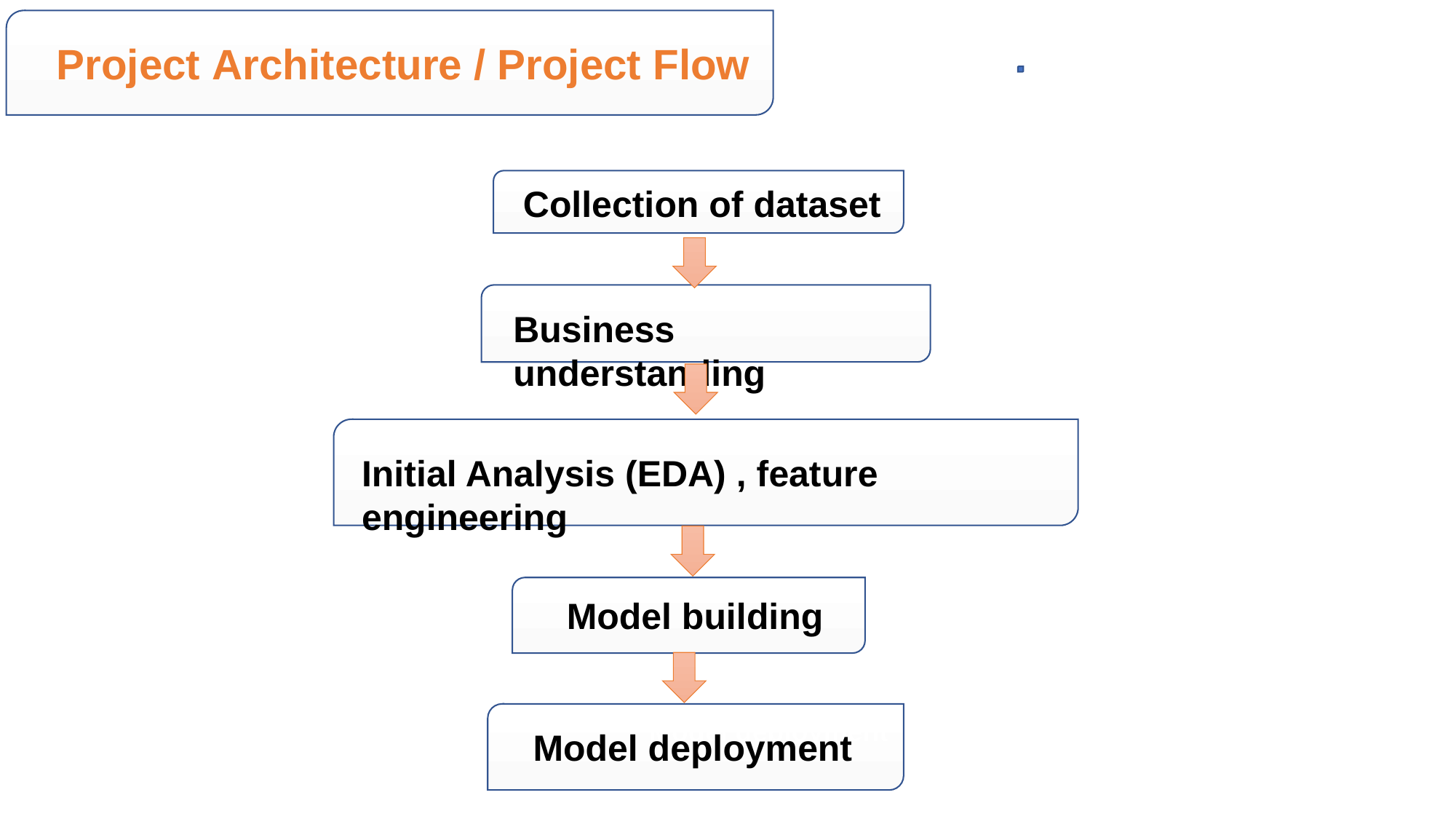

Project Architecture / Project Flow

Collection of dataset

Business understanding

Initial Analysis (EDA) , feature engineering

Model building

Model deployment

Model deployment